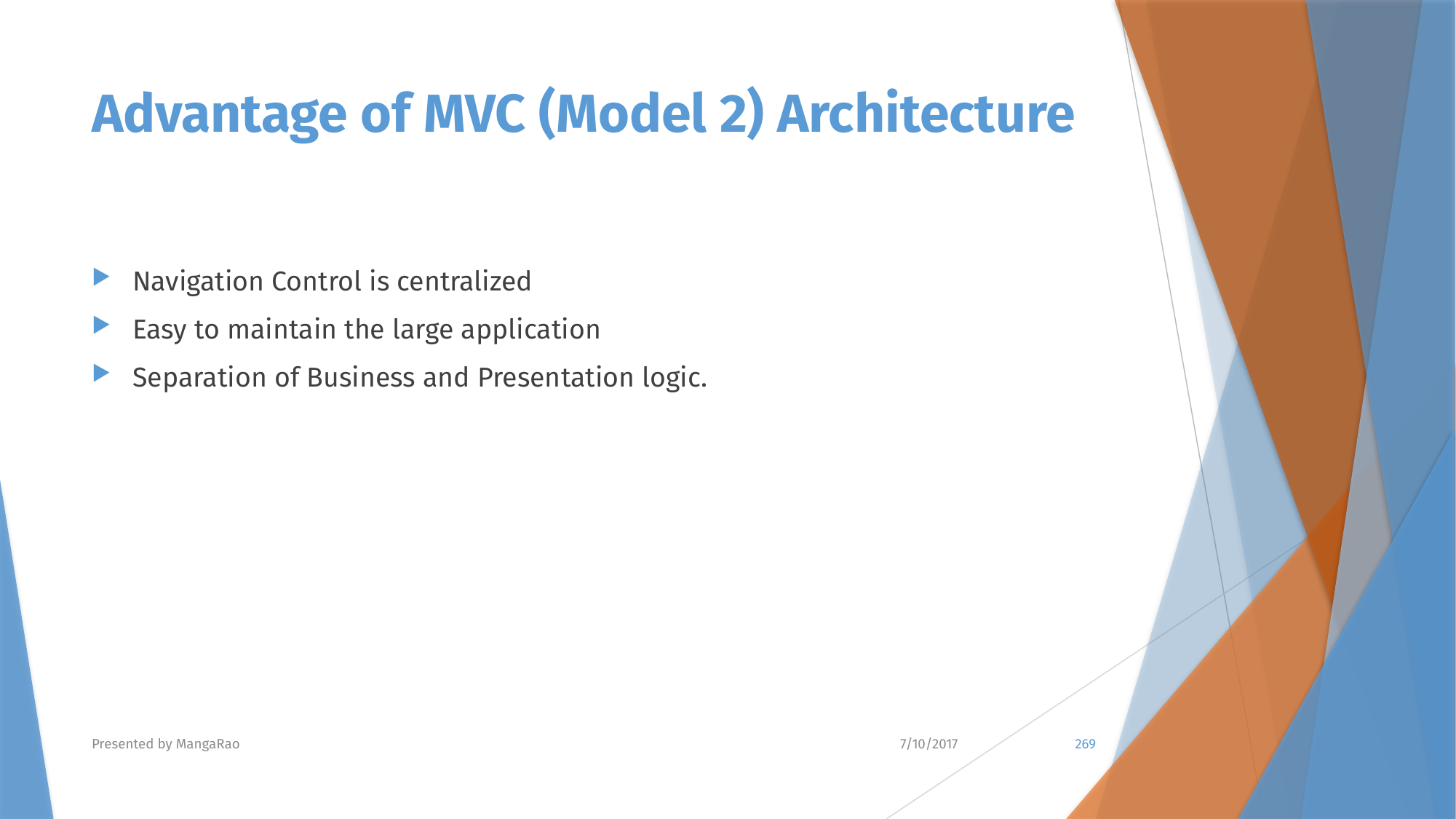

# Advantage of MVC (Model 2) Architecture
Navigation Control is centralized
Easy to maintain the large application
Separation of Business and Presentation logic.

Presented by MangaRao
7/10/2017
269